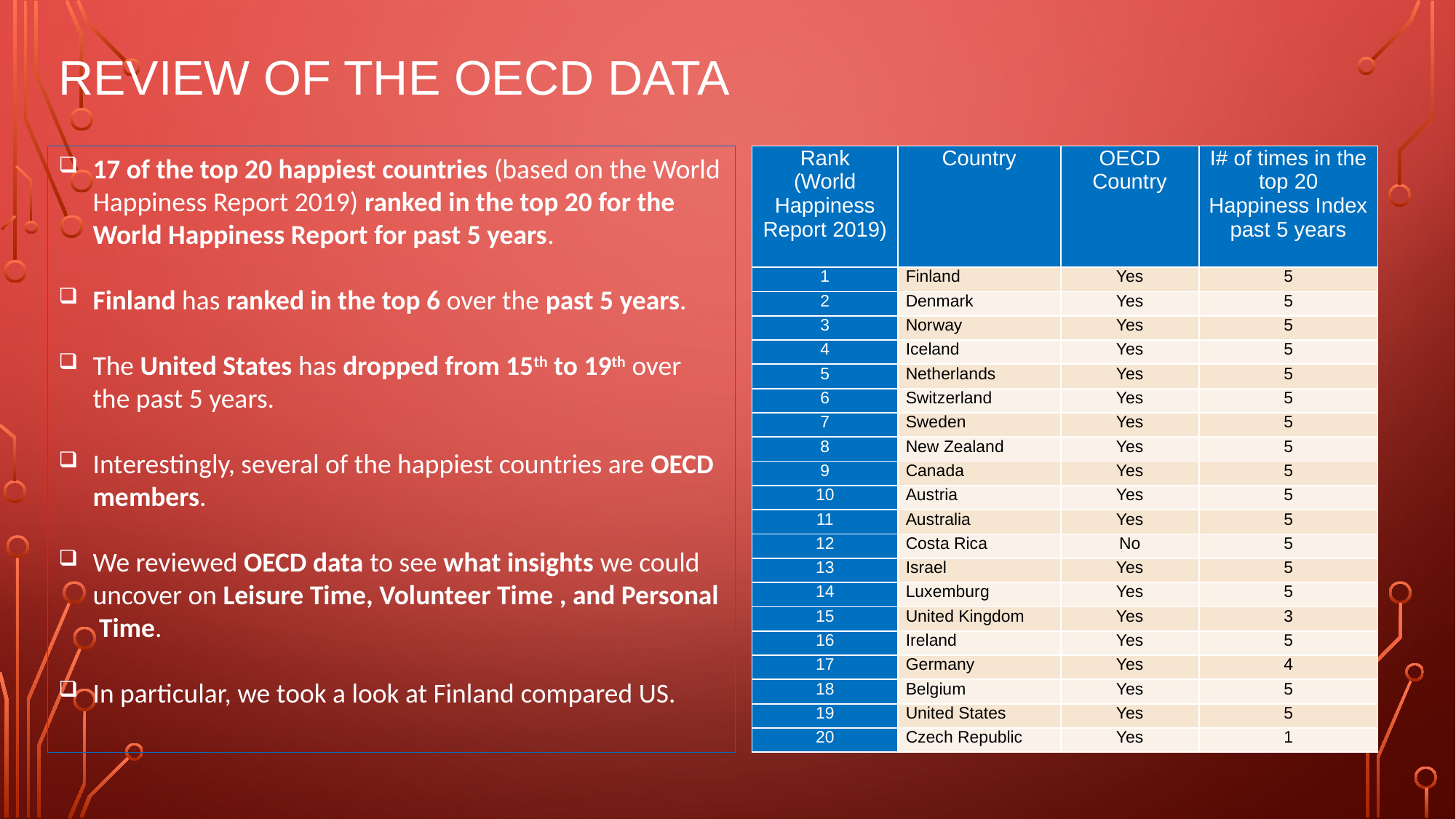

# Review of the OECD Data
17 of the top 20 happiest countries (based on the World Happiness Report 2019) ranked in the top 20 for the World Happiness Report for past 5 years.

Finland has ranked in the top 6 over the past 5 years.

The United States has dropped from 15th to 19th over the past 5 years.

Interestingly, several of the happiest countries are OECD members.

We reviewed OECD data to see what insights we could uncover on Leisure Time, Volunteer Time , and Personal  Time.

In particular, we took a look at Finland compared US.
| Rank (World Happiness Report 2019) | Country | OECD Country | I# of times in the top 20 Happiness Index past 5 years |
| --- | --- | --- | --- |
| 1 | Finland | Yes | 5 |
| 2 | Denmark | Yes | 5 |
| 3 | Norway | Yes | 5 |
| 4 | Iceland | Yes | 5 |
| 5 | Netherlands | Yes | 5 |
| 6 | Switzerland | Yes | 5 |
| 7 | Sweden | Yes | 5 |
| 8 | New Zealand | Yes | 5 |
| 9 | Canada | Yes | 5 |
| 10 | Austria | Yes | 5 |
| 11 | Australia | Yes | 5 |
| 12 | Costa Rica | No | 5 |
| 13 | Israel | Yes | 5 |
| 14 | Luxemburg | Yes | 5 |
| 15 | United Kingdom | Yes | 3 |
| 16 | Ireland | Yes | 5 |
| 17 | Germany | Yes | 4 |
| 18 | Belgium | Yes | 5 |
| 19 | United States | Yes | 5 |
| 20 | Czech Republic | Yes | 1 |